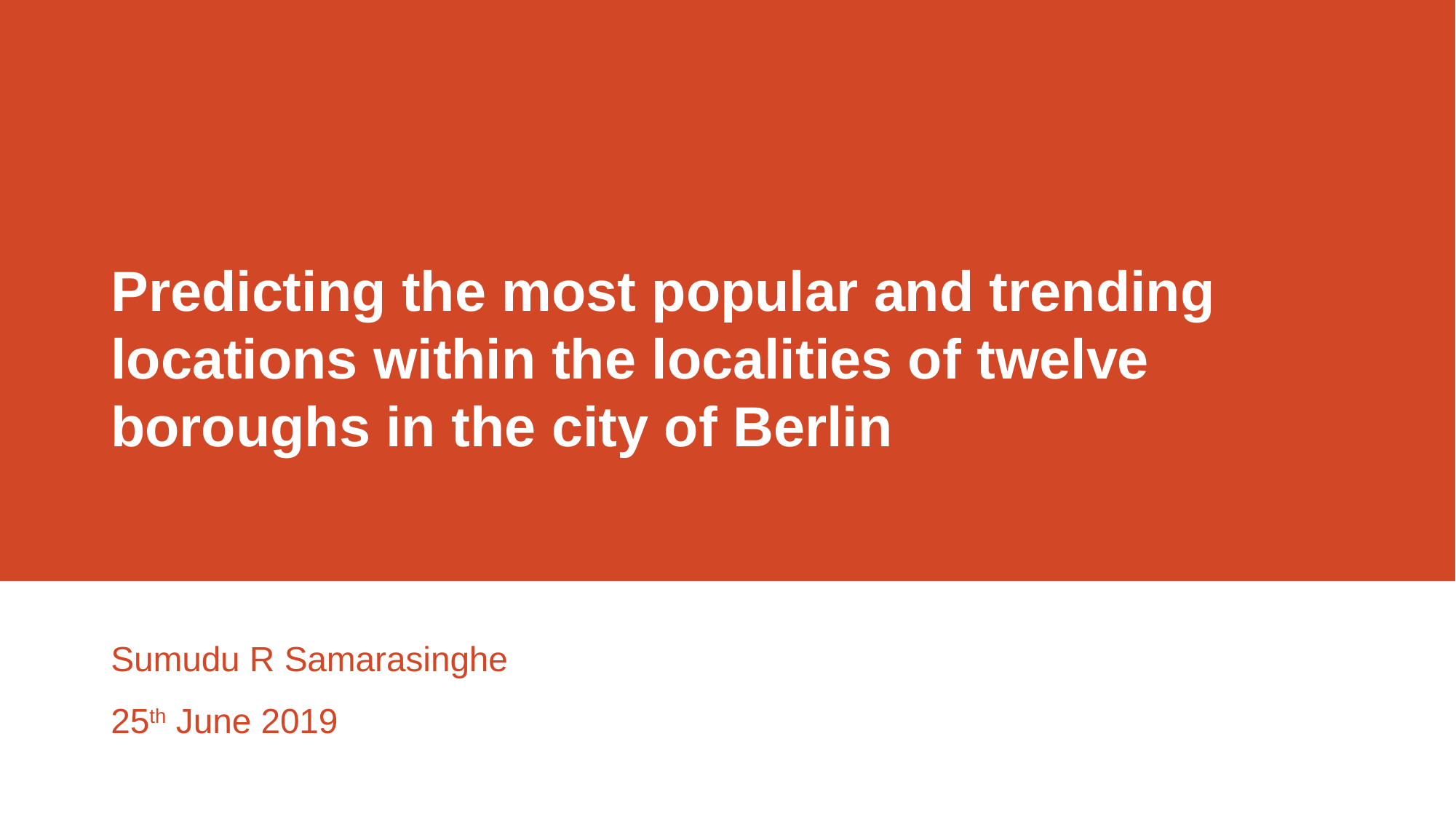

# Predicting the most popular and trending locations within the localities of twelve boroughs in the city of Berlin
Sumudu R Samarasinghe
25th June 2019